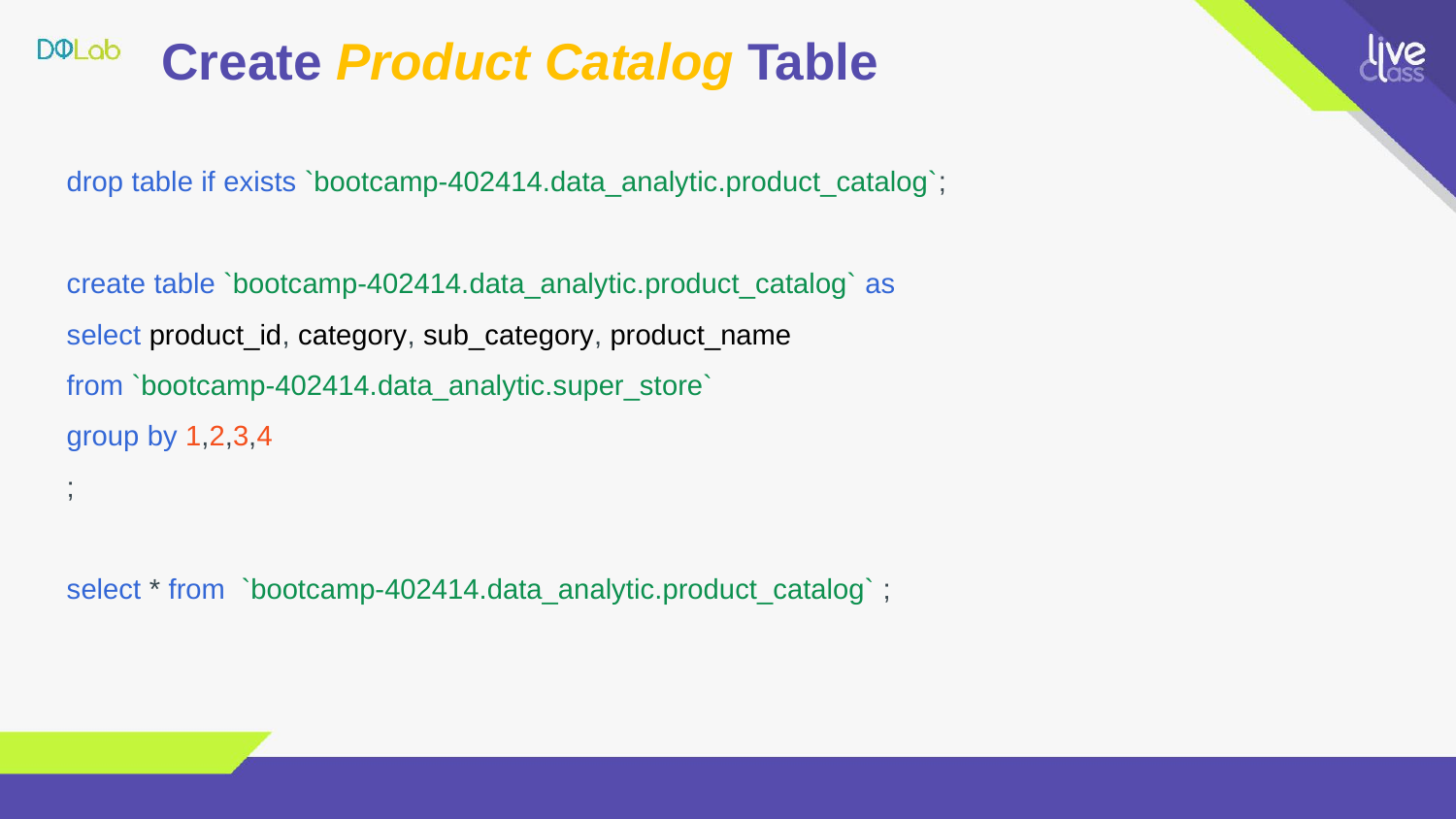

# Create Product Catalog Table
drop table if exists `bootcamp-402414.data_analytic.product_catalog`;
create table `bootcamp-402414.data_analytic.product_catalog` as
select product_id, category, sub_category, product_name
from `bootcamp-402414.data_analytic.super_store`
group by 1,2,3,4
;
select * from  `bootcamp-402414.data_analytic.product_catalog` ;